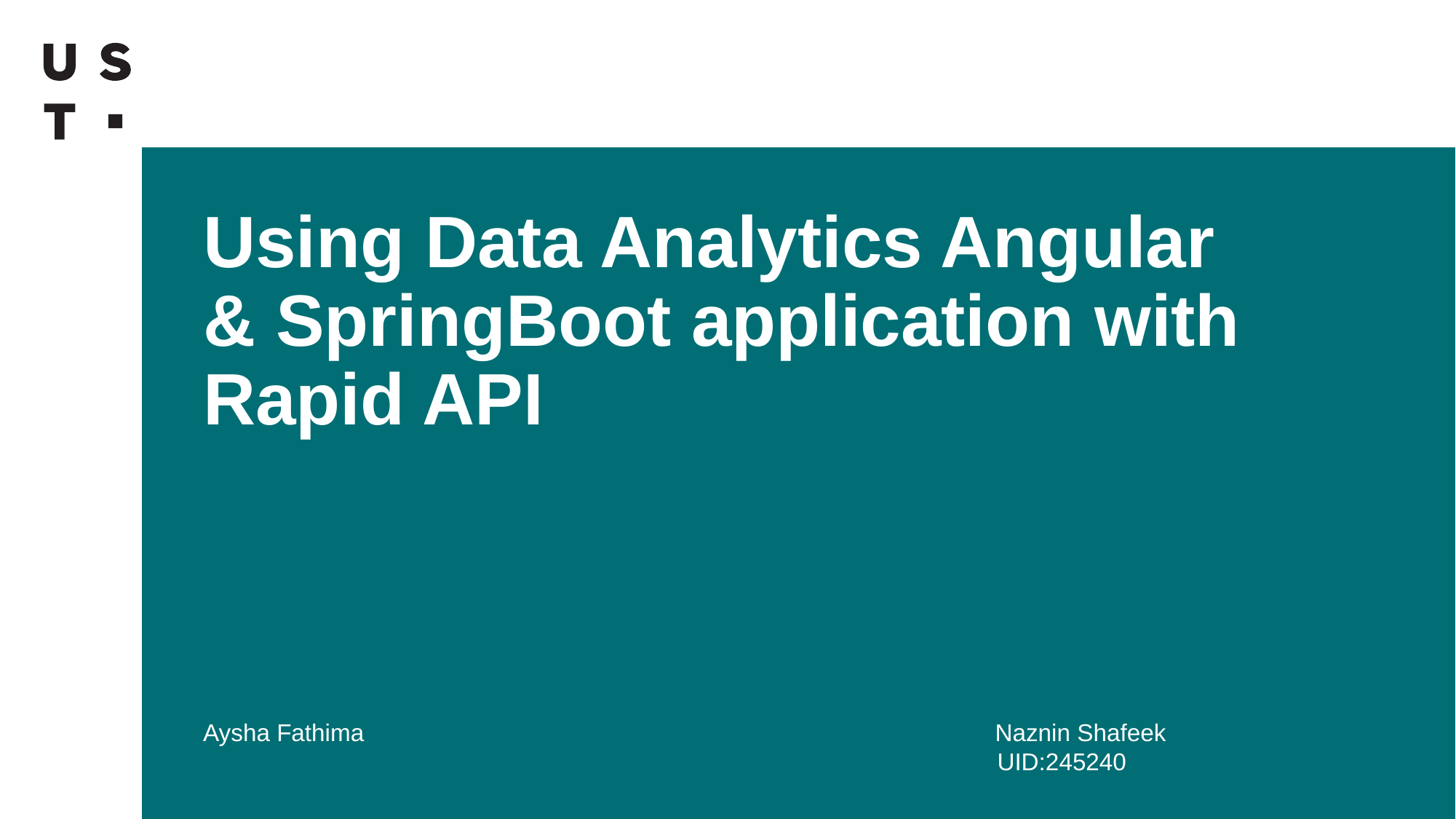

# Using Data Analytics Angular & SpringBoot application with Rapid API
Aysha Fathima                                                                                              Naznin Shafeek
                                                                                                                      UID:245240